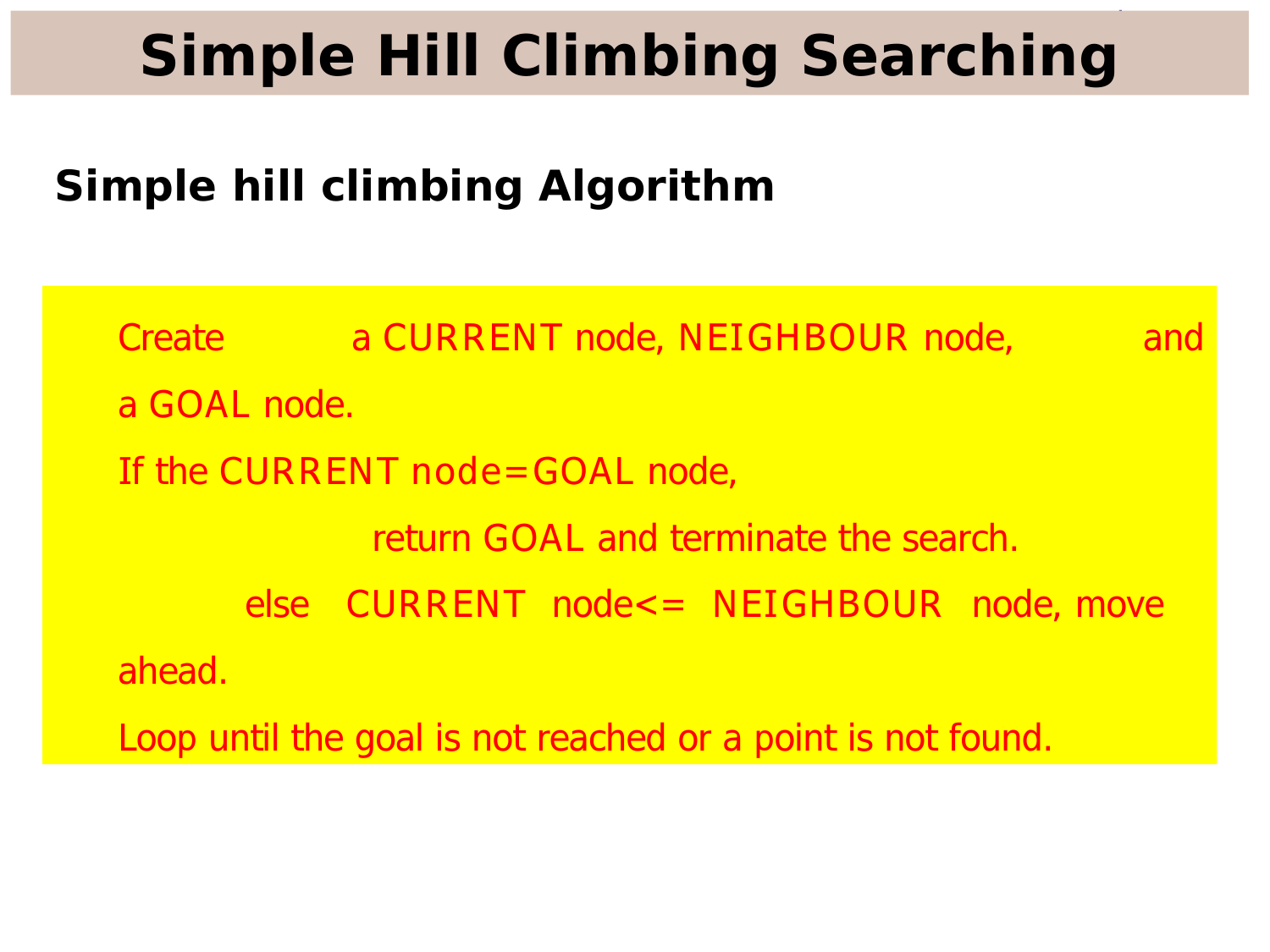

# Simple Hill Climbing Searching
Simple hill climbing Algorithm
Create a CURRENT node, NEIGHBOUR node, and a GOAL node.
If the CURRENT node=GOAL node,
  		return GOAL and terminate the search.
	else  CURRENT node<= NEIGHBOUR node, move 	ahead.
Loop until the goal is not reached or a point is not found.